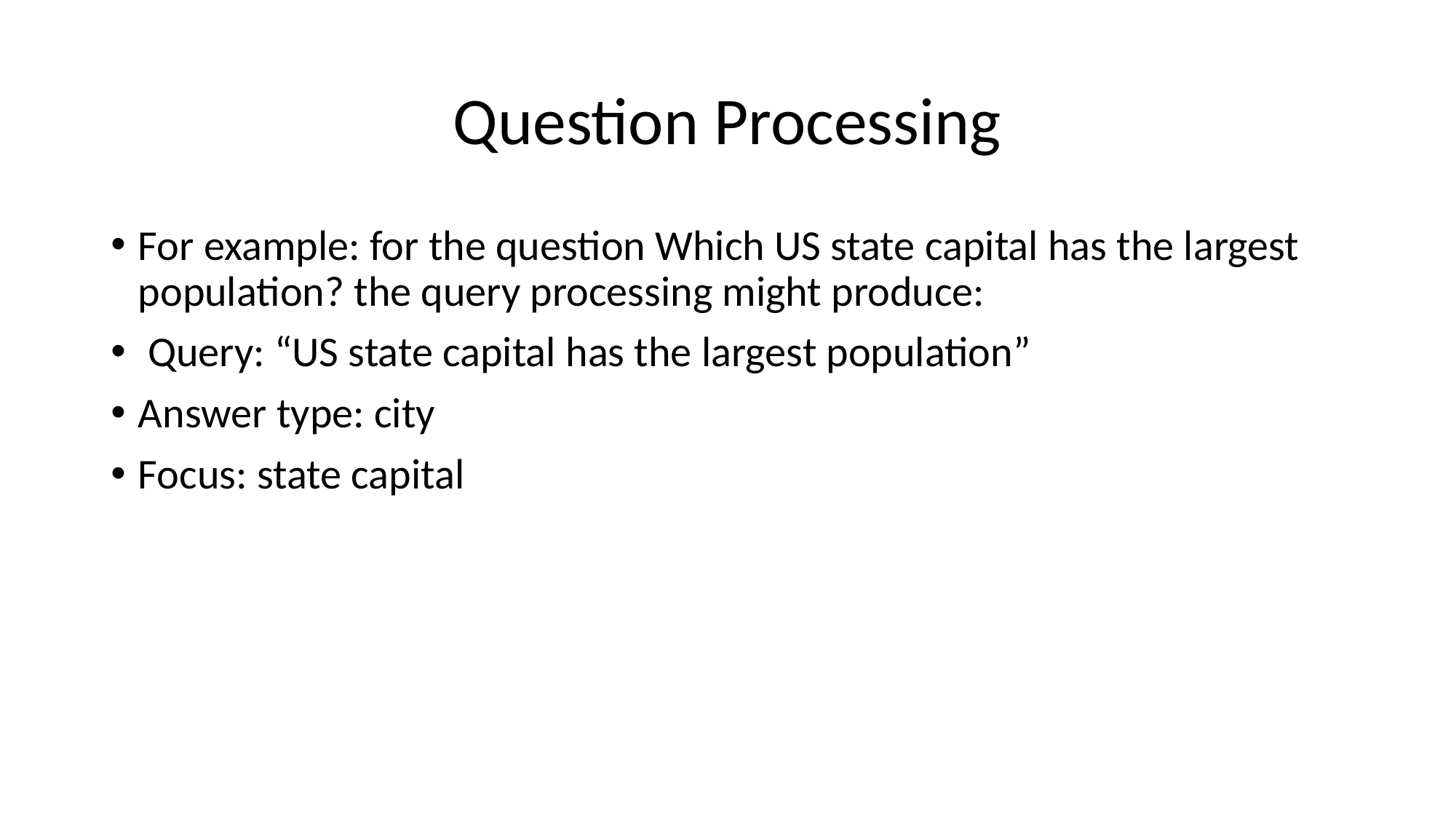

# Question Processing
For example: for the question Which US state capital has the largest population? the query processing might produce:
 Query: “US state capital has the largest population”
Answer type: city
Focus: state capital